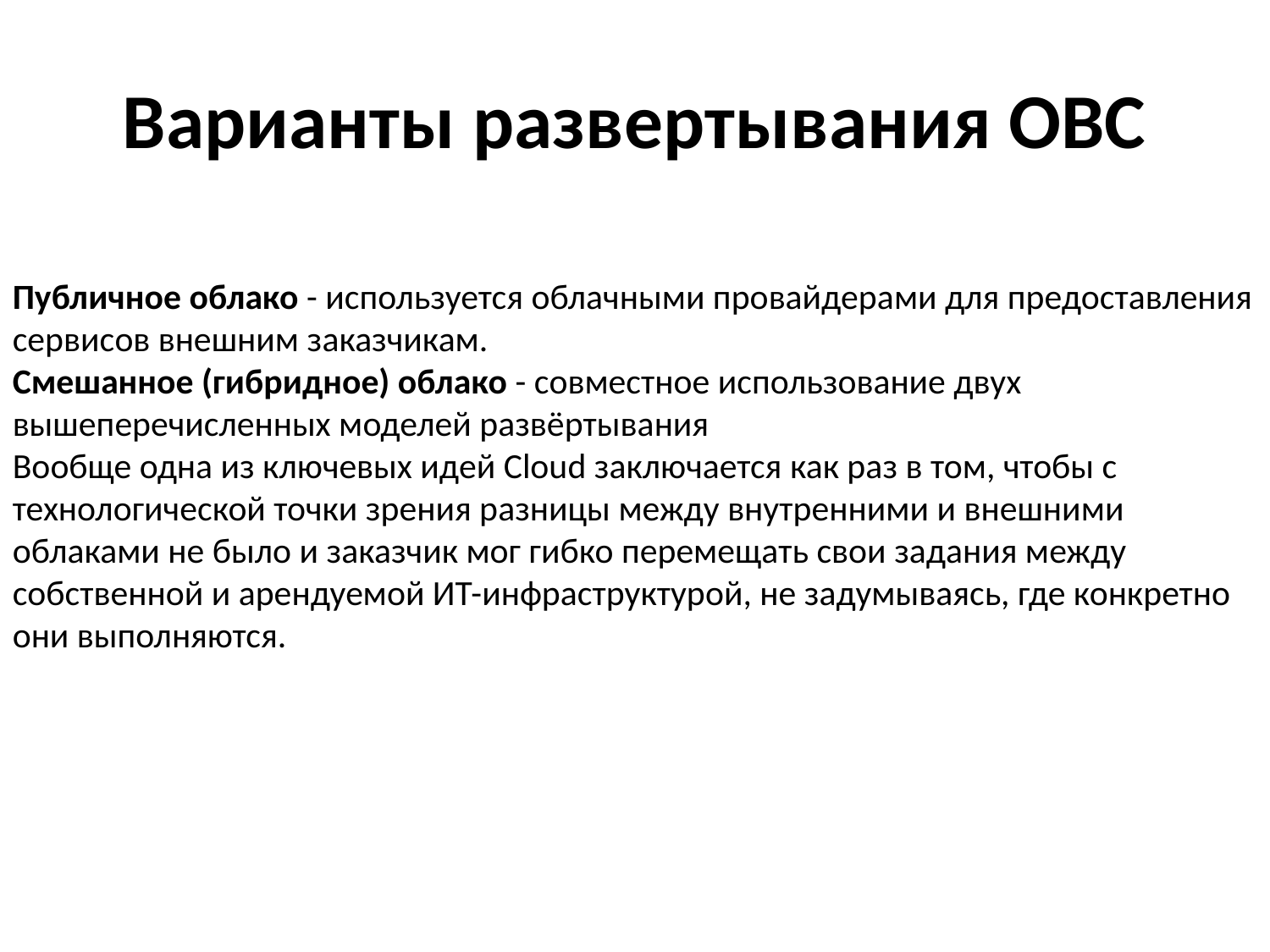

# Варианты развертывания ОВС
Публичное облако - используется облачными провайдерами для предоставления сервисов внешним заказчикам.
Смешанное (гибридное) облако - совместное использование двух вышеперечисленных моделей развёртывания
Вообще одна из ключевых идей Cloud заключается как раз в том, чтобы с технологической точки зрения разницы между внутренними и внешними облаками не было и заказчик мог гибко перемещать свои задания между собственной и арендуемой ИТ-инфраструктурой, не задумываясь, где конкретно они выполняются.